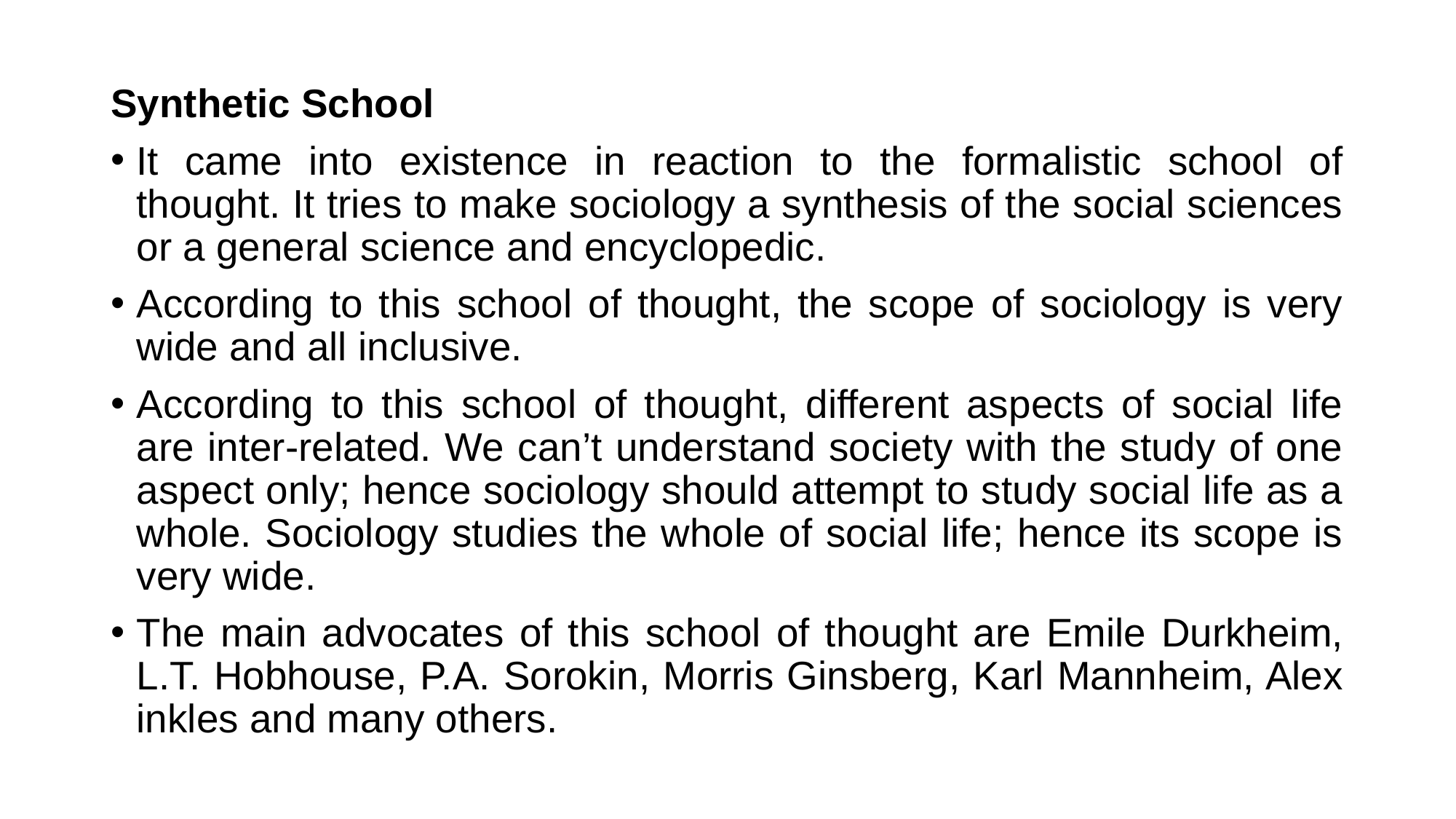

Synthetic School
It came into existence in reaction to the formalistic school of thought. It tries to make sociology a synthesis of the social sciences or a general science and encyclopedic.
According to this school of thought, the scope of sociology is very wide and all inclusive.
According to this school of thought, different aspects of social life are inter-related. We can’t understand society with the study of one aspect only; hence sociology should attempt to study social life as a whole. Sociology studies the whole of social life; hence its scope is very wide.
The main advocates of this school of thought are Emile Durkheim, L.T. Hobhouse, P.A. Sorokin, Morris Ginsberg, Karl Mannheim, Alex inkles and many others.